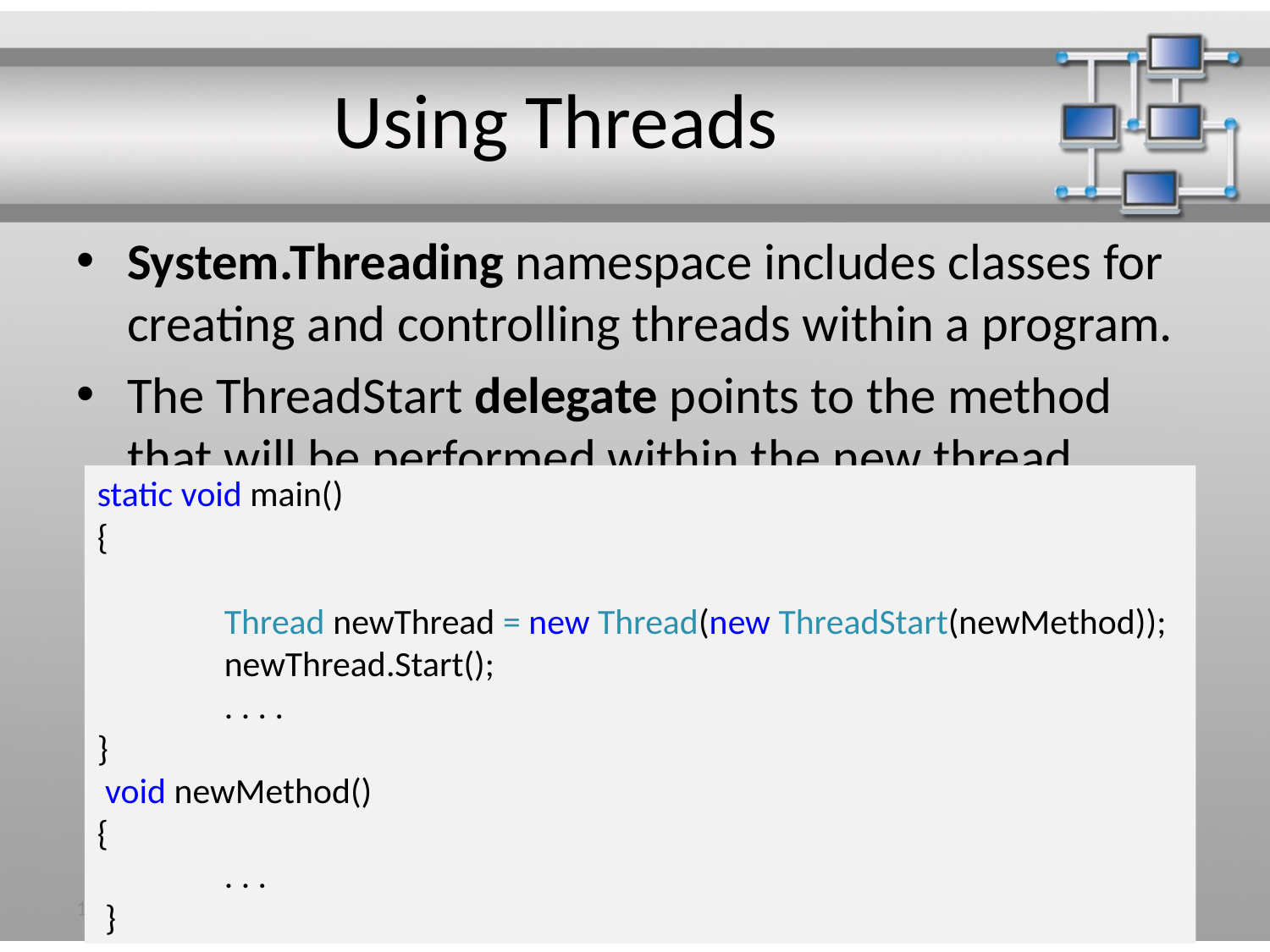

# Using Threads
System.Threading namespace includes classes for creating and controlling threads within a program.
The ThreadStart delegate points to the method that will be performed within the new thread.
static void main()
{

	Thread newThread = new Thread(new ThreadStart(newMethod));
	newThread.Start();
	. . . .
}
 void newMethod()
{
	. . .
 }
11/8/2011
6